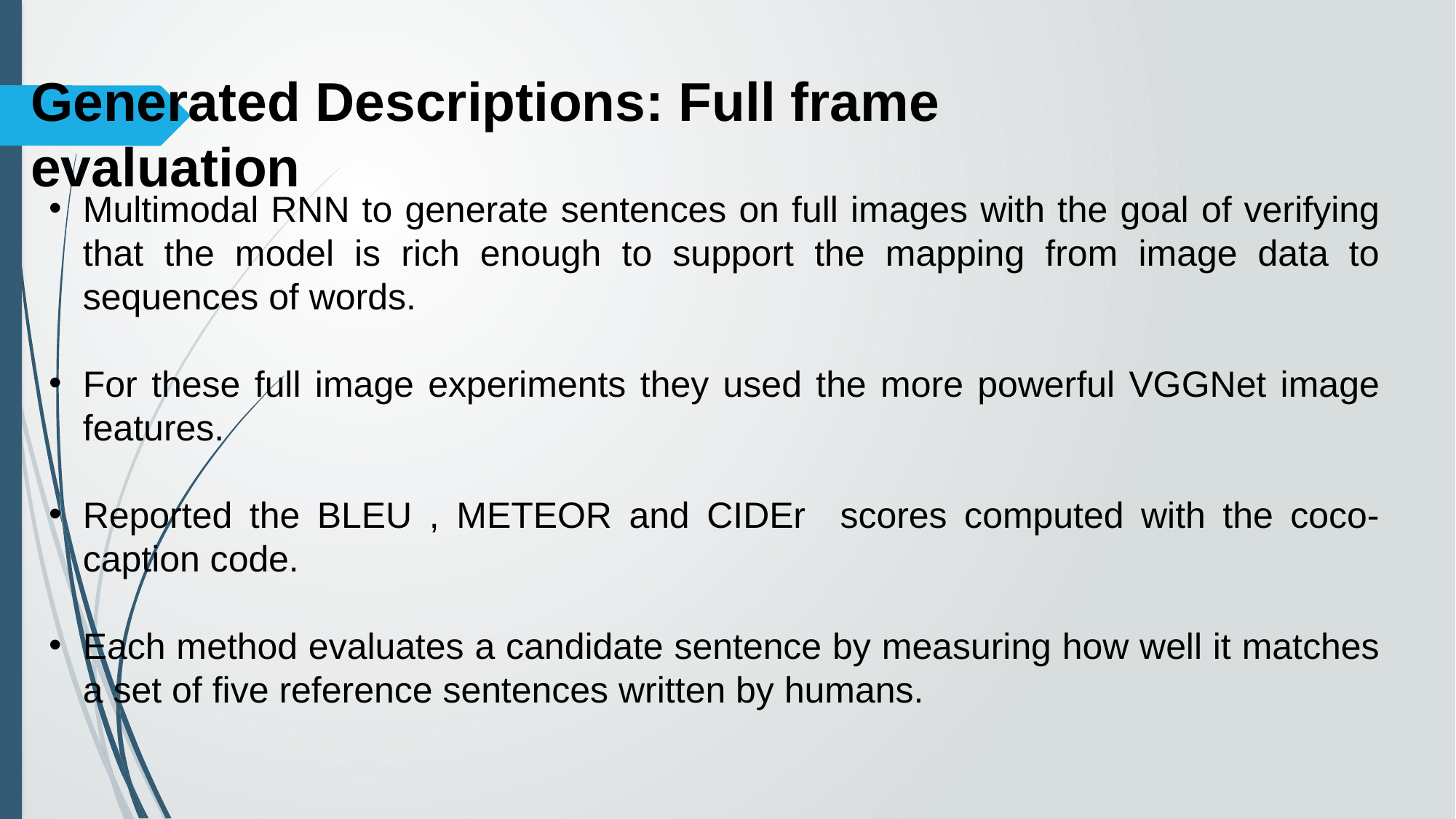

Generated Descriptions: Full frame evaluation
Multimodal RNN to generate sentences on full images with the goal of verifying that the model is rich enough to support the mapping from image data to sequences of words.

For these full image experiments they used the more powerful VGGNet image features.

Reported the BLEU , METEOR and CIDEr  scores computed with the coco-caption code.

Each method evaluates a candidate sentence by measuring how well it matches a set of five reference sentences written by humans.